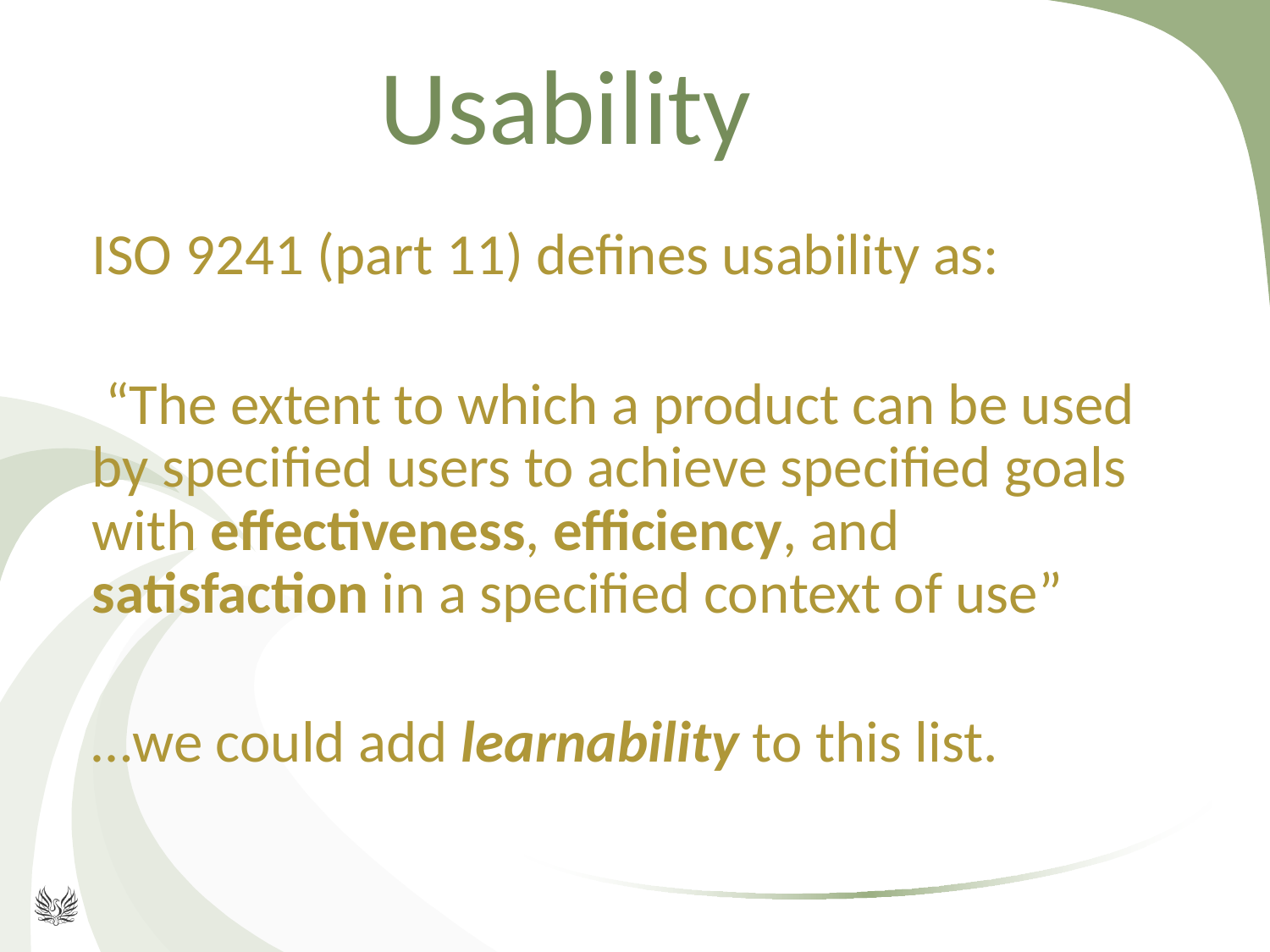

# Usability
ISO 9241 (part 11) defines usability as:

 “The extent to which a product can be used by specified users to achieve specified goals with effectiveness, efficiency, and satisfaction in a specified context of use”

…we could add learnability to this list.